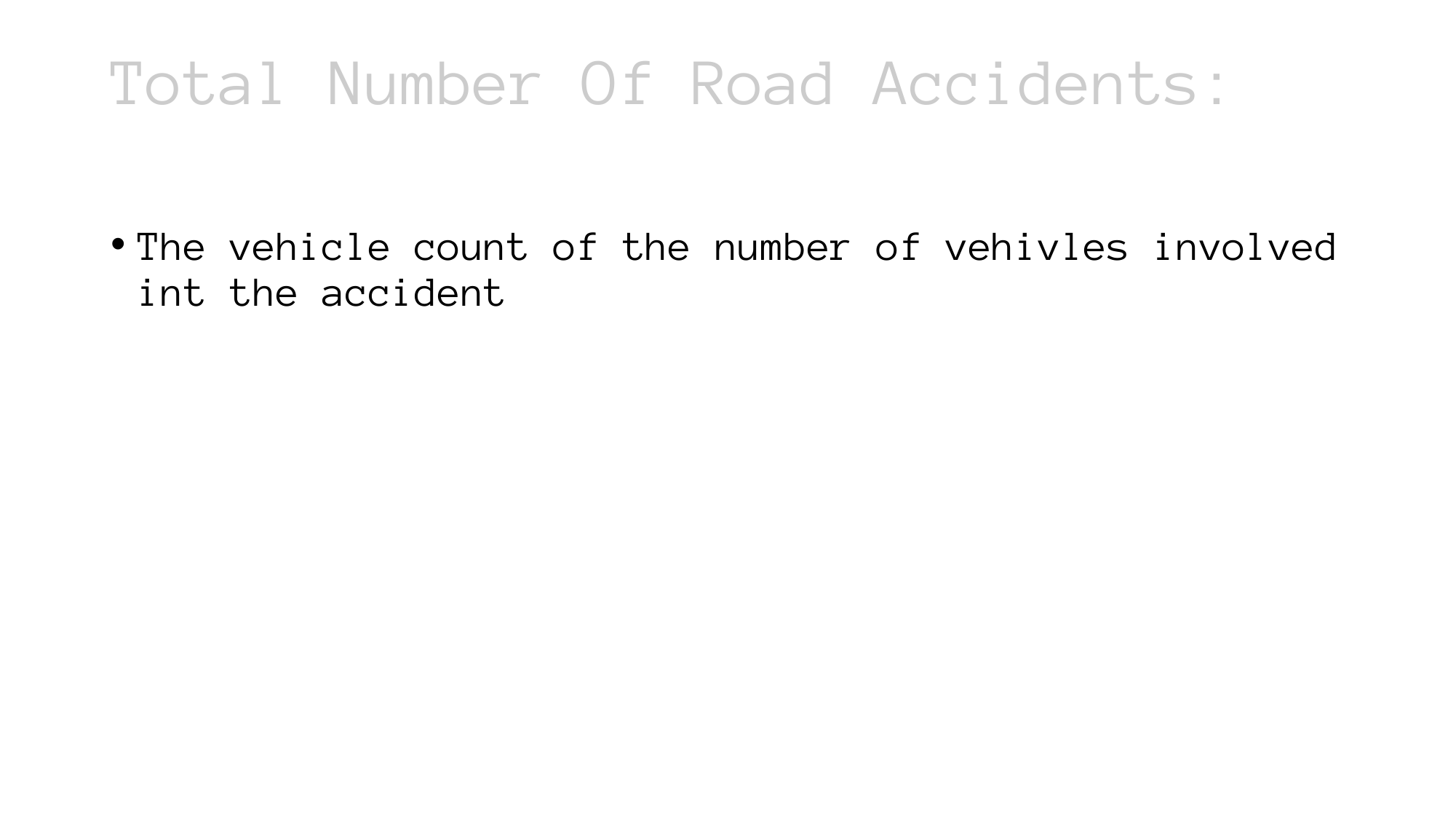

# Total Number Of Road Accidents:
The vehicle count of the number of vehivles involved int the accident